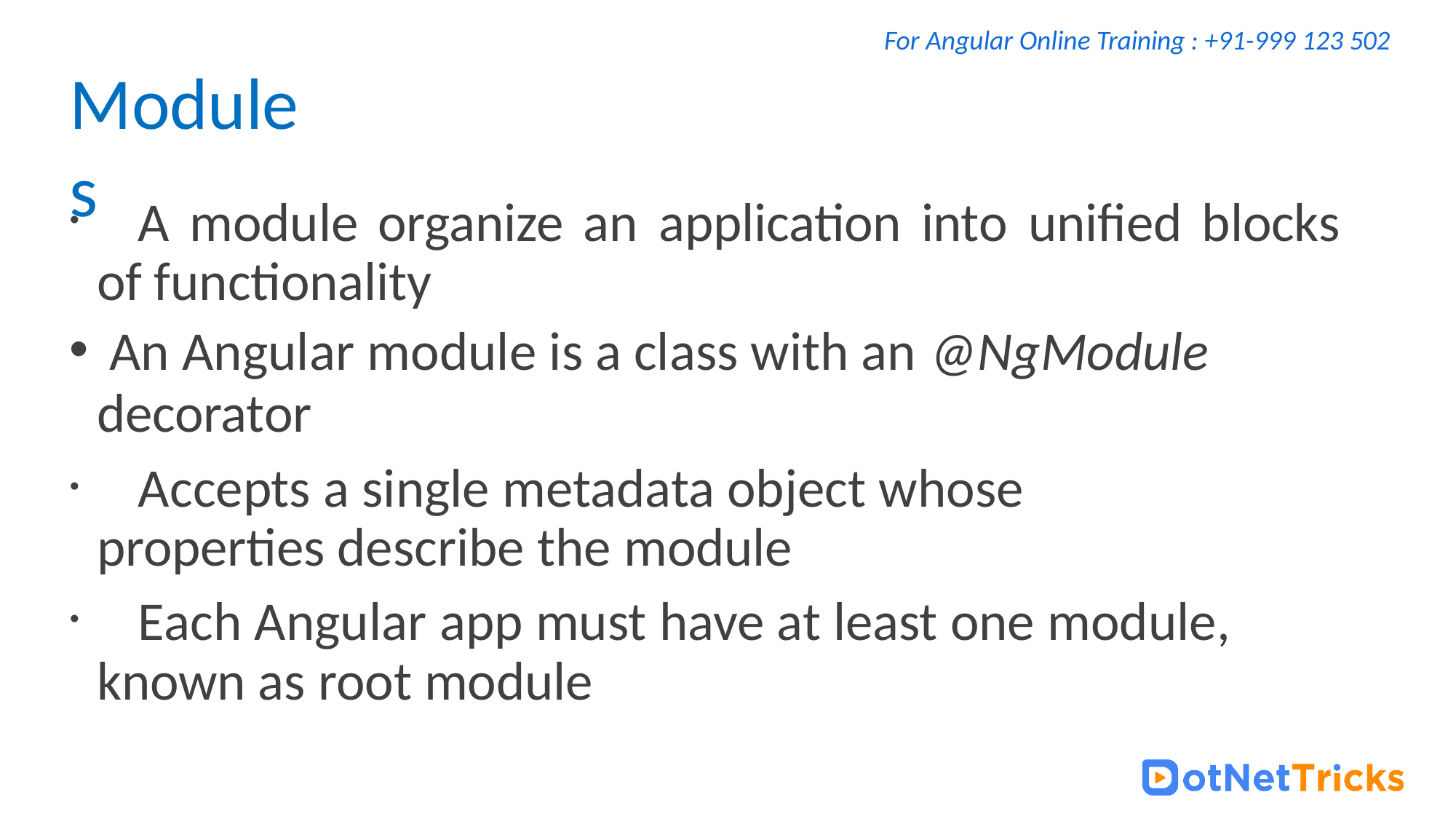

For Angular Online Training : +91-999 123 502
# Modules
	A	module	organize	an	application	into	unified	blocks	of functionality
An Angular module is a class with an @NgModule
decorator
	Accepts a single metadata object whose properties describe the module
	Each Angular app must have at least one module, known as root module